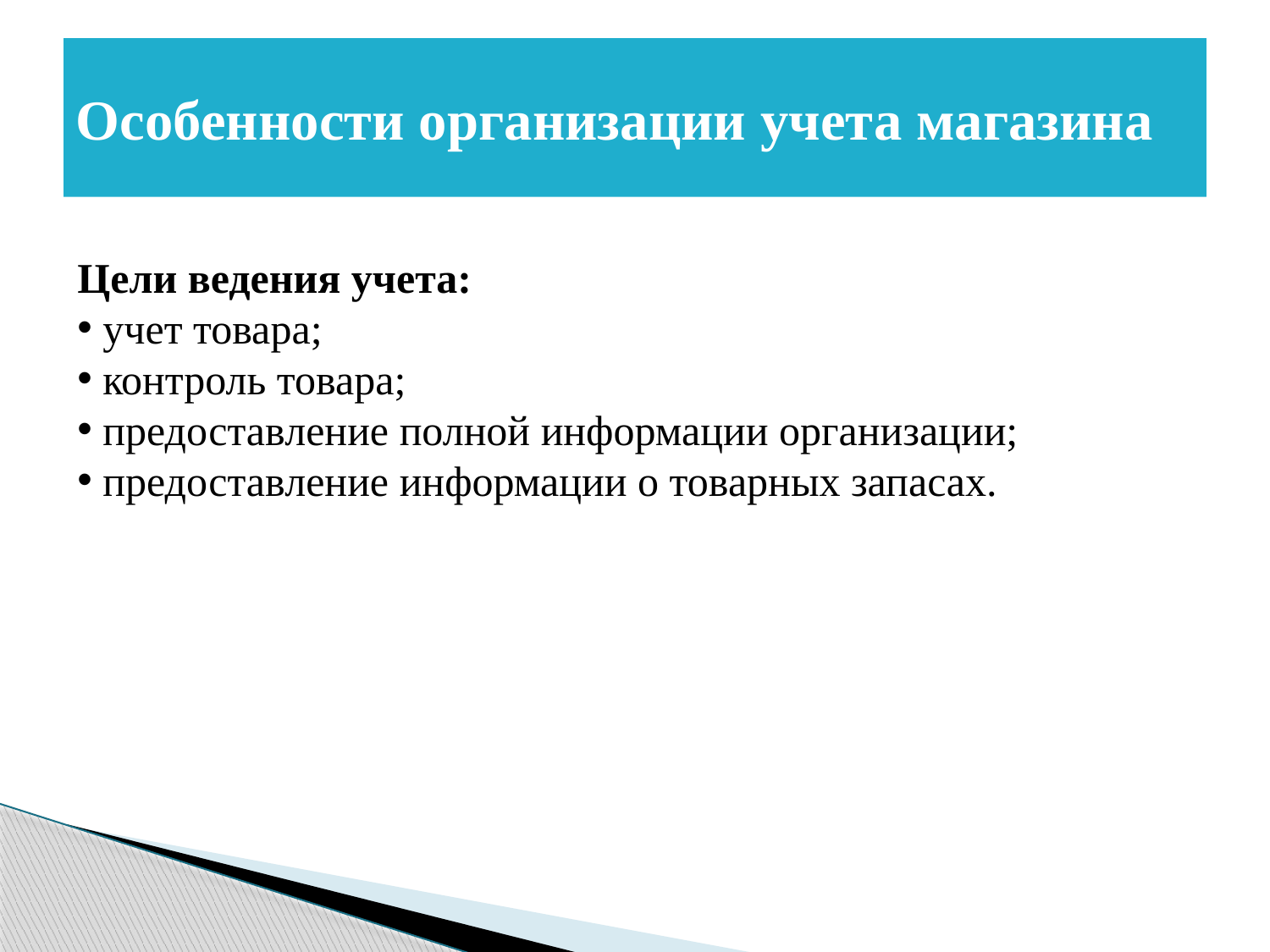

# Особенности организации учета магазина
Цели ведения учета:
 учет товара;
 контроль товара;
 предоставление полной информации организации;
 предоставление информации о товарных запасах.